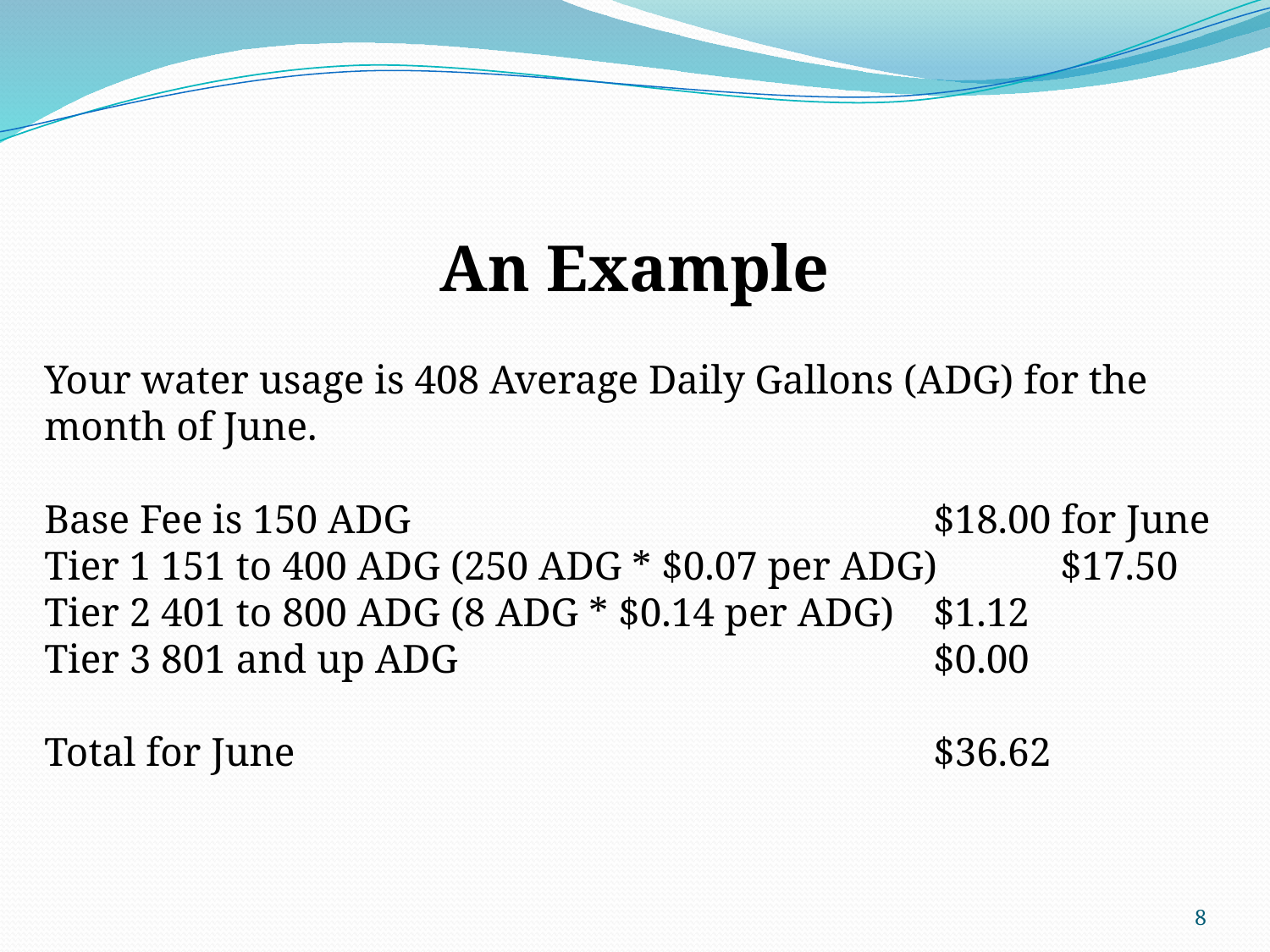

An Example

Your water usage is 408 Average Daily Gallons (ADG) for the month of June.

Base Fee is 150 ADG	$18.00 for June
Tier 1 151 to 400 ADG (250 ADG * $0.07 per ADG)	$17.50
Tier 2 401 to 800 ADG (8 ADG * $0.14 per ADG)	$1.12
Tier 3 801 and up ADG	$0.00

Total for June	$36.62
8